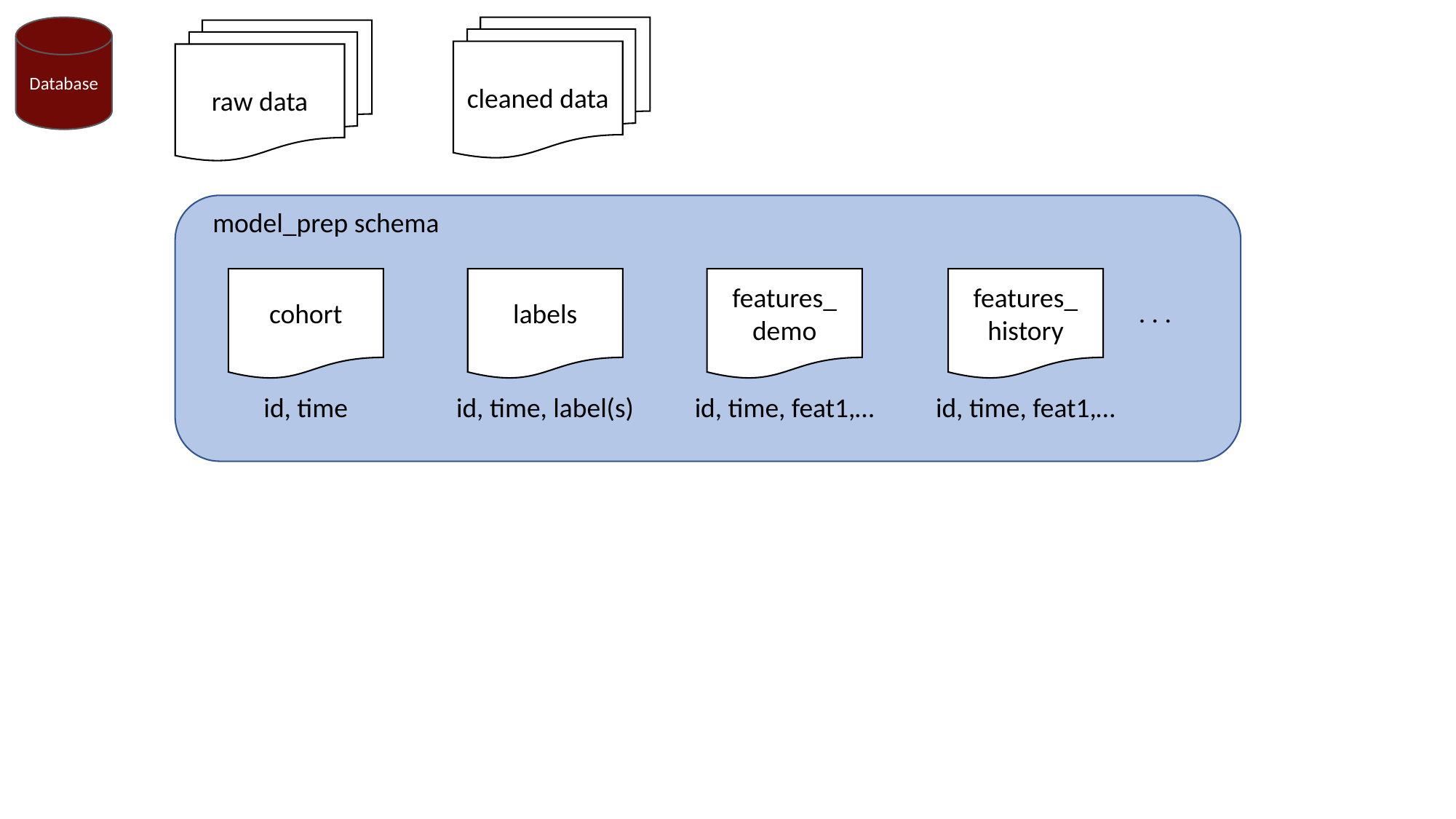

Database
cleaned data
raw data

model_prep schema
cohort
labels
features_
demo
features_
history
. . .
id, time
id, time, label(s)
id, time, feat1,…
id, time, feat1,…